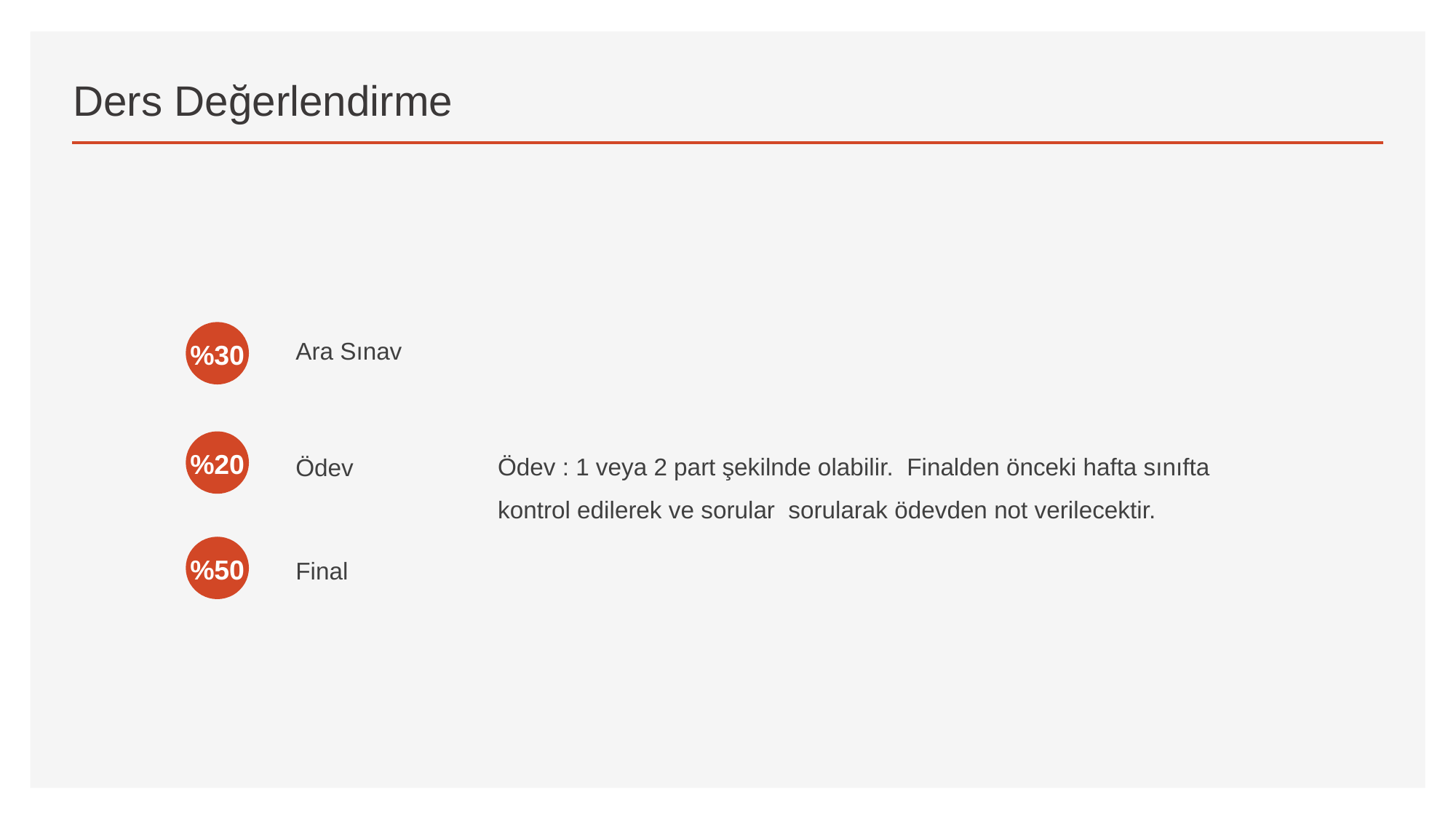

# Ders Değerlendirme

%30
Ara Sınav

%20
Ödev : 1 veya 2 part şekilnde olabilir.  Finalden önceki hafta sınıfta kontrol edilerek ve sorular  sorularak ödevden not verilecektir.
Ödev

%50
Final